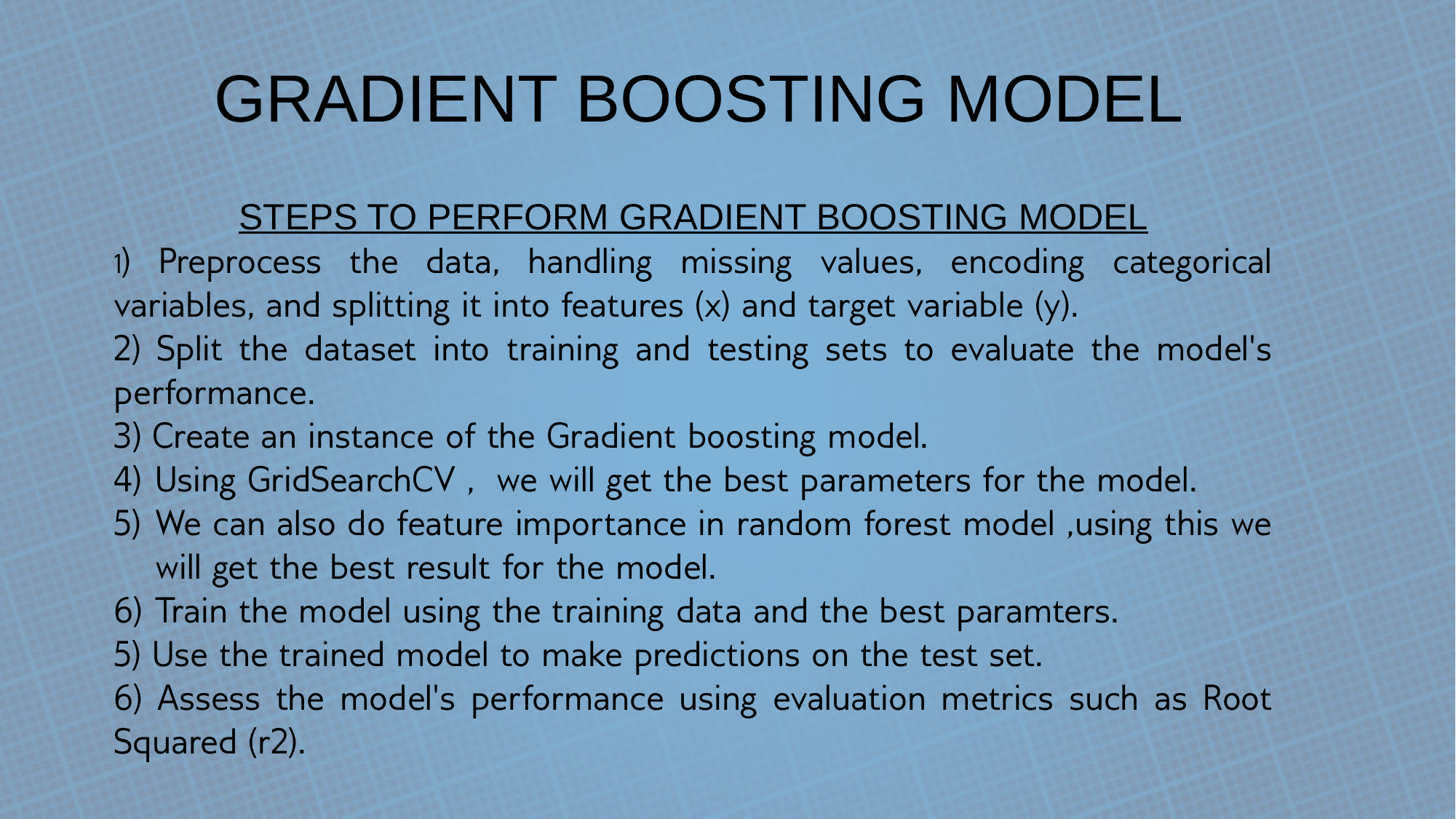

GRADIENT BOOSTING MODEL
STEPS TO PERFORM GRADIENT BOOSTING MODEL
1) Preprocess the data, handling missing values, encoding categorical variables, and splitting it into features (x) and target variable (y).
2) Split the dataset into training and testing sets to evaluate the model's performance.
3) Create an instance of the Gradient boosting model.
Using GridSearchCV ,  we will get the best parameters for the model.
We can also do feature importance in random forest model ,using this we will get the best result for the model.
Train the model using the training data and the best paramters.
5) Use the trained model to make predictions on the test set.
6) Assess the model's performance using evaluation metrics such as Root Squared (r2).